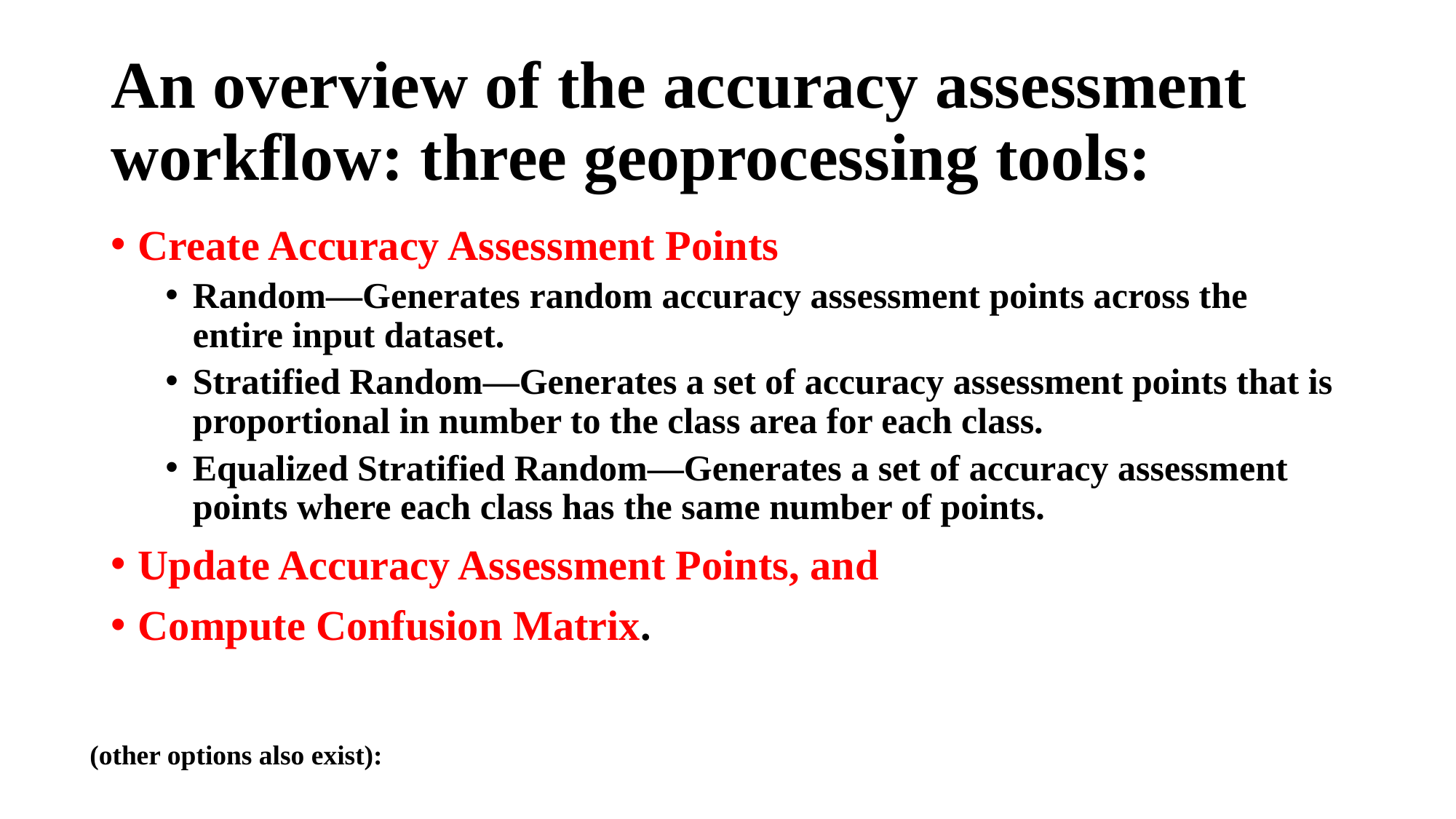

# An overview of the accuracy assessment workflow: three geoprocessing tools:
Create Accuracy Assessment Points
Random—Generates random accuracy assessment points across the entire input dataset.
Stratified Random—Generates a set of accuracy assessment points that is proportional in number to the class area for each class.
Equalized Stratified Random—Generates a set of accuracy assessment points where each class has the same number of points.
Update Accuracy Assessment Points, and
Compute Confusion Matrix.
(other options also exist):